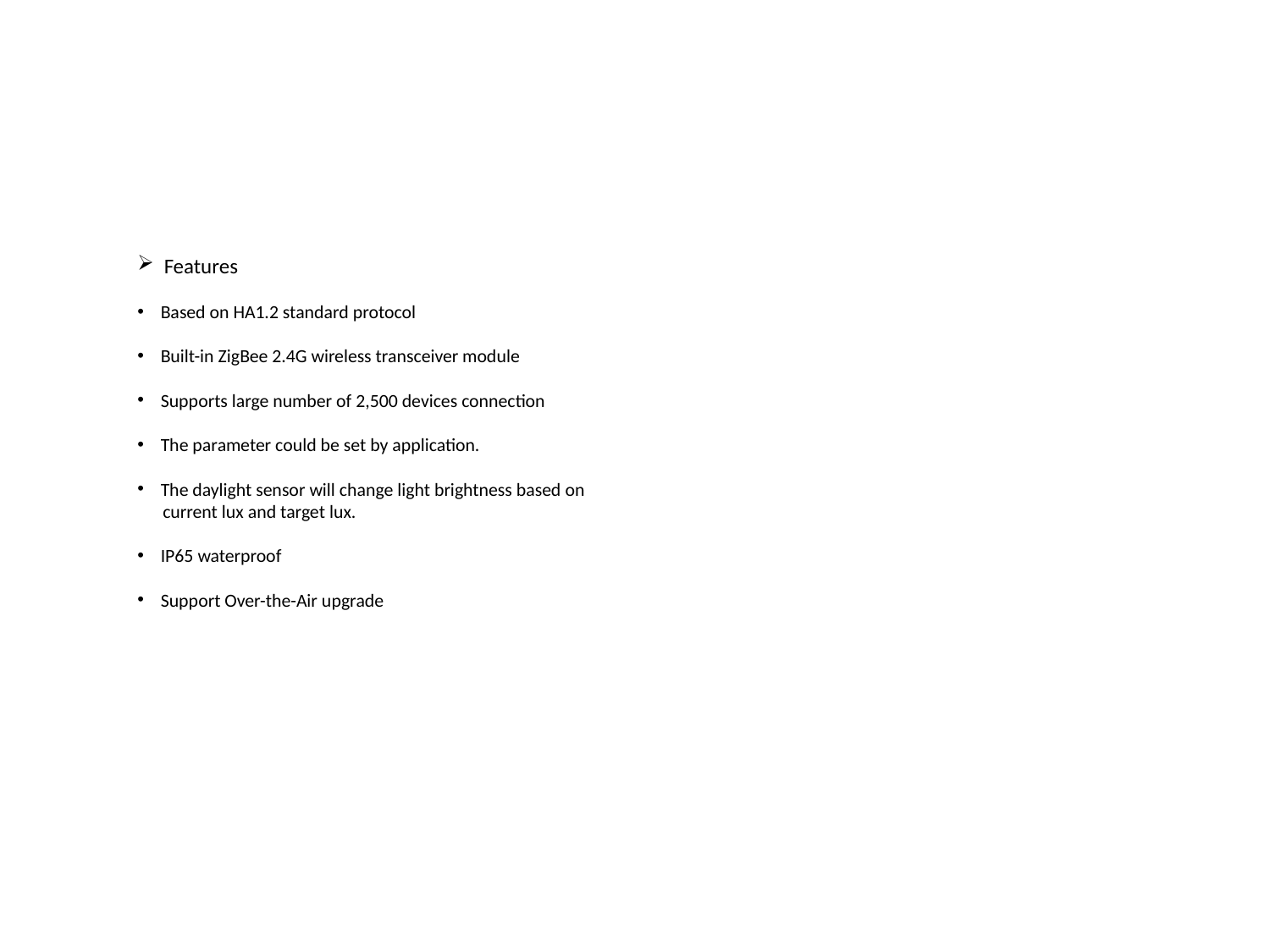

Features

    Based on HA1.2 standard protocol

    Built-in ZigBee 2.4G wireless transceiver module

    Supports large number of 2,500 devices connection

    The parameter could be set by application.

    The daylight sensor will change light brightness based on
      current lux and target lux.

    IP65 waterproof

    Support Over-the-Air upgrade